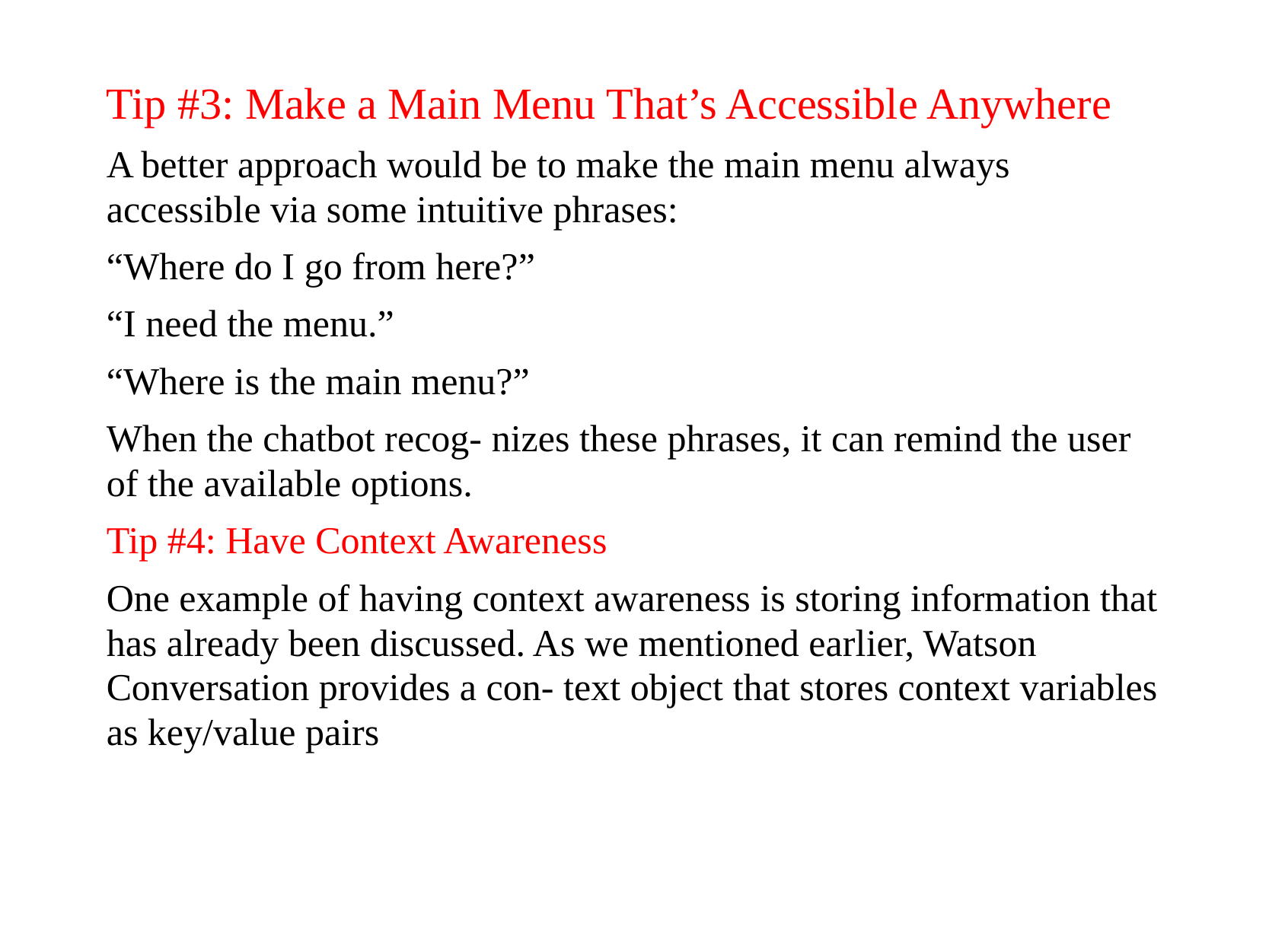

Tip #3: Make a Main Menu That’s Accessible Anywhere
A better approach would be to make the main menu always accessible via some intuitive phrases:
“Where do I go from here?”
“I need the menu.”
“Where is the main menu?”
When the chatbot recog‐ nizes these phrases, it can remind the user of the available options.
Tip #4: Have Context Awareness
One example of having context awareness is storing information that has already been discussed. As we mentioned earlier, Watson Conversation provides a con‐ text object that stores context variables as key/value pairs